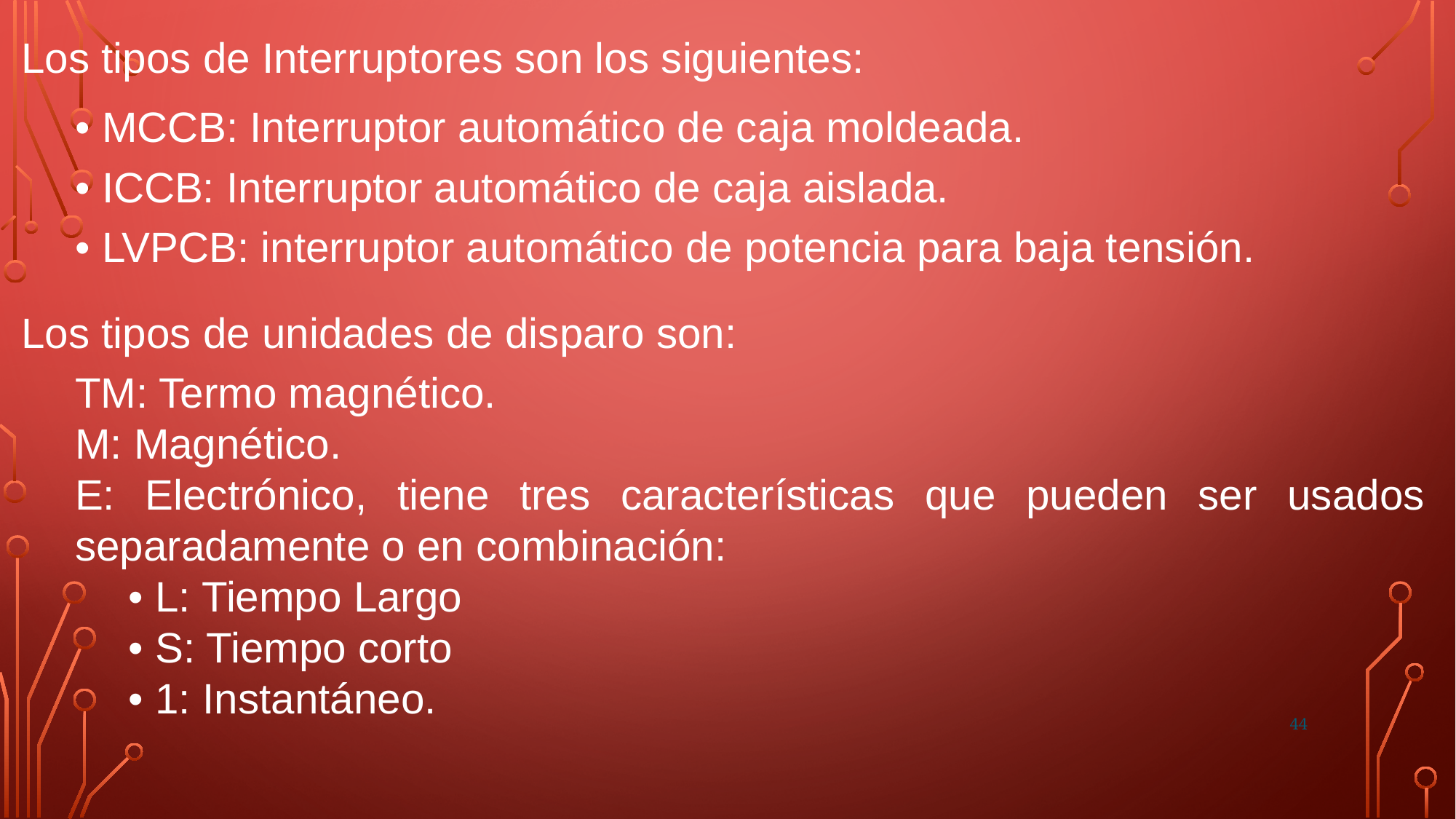

Los tipos de Interruptores son los siguientes:
• MCCB: Interruptor automático de caja moldeada.
• ICCB: Interruptor automático de caja aislada.
• LVPCB: interruptor automático de potencia para baja tensión.
Los tipos de unidades de disparo son:
TM: Termo magnético.
M: Magnético.
E: Electrónico, tiene tres características que pueden ser usados separadamente o en combinación:
• L: Tiempo Largo
• S: Tiempo corto
• 1: Instantáneo.
44